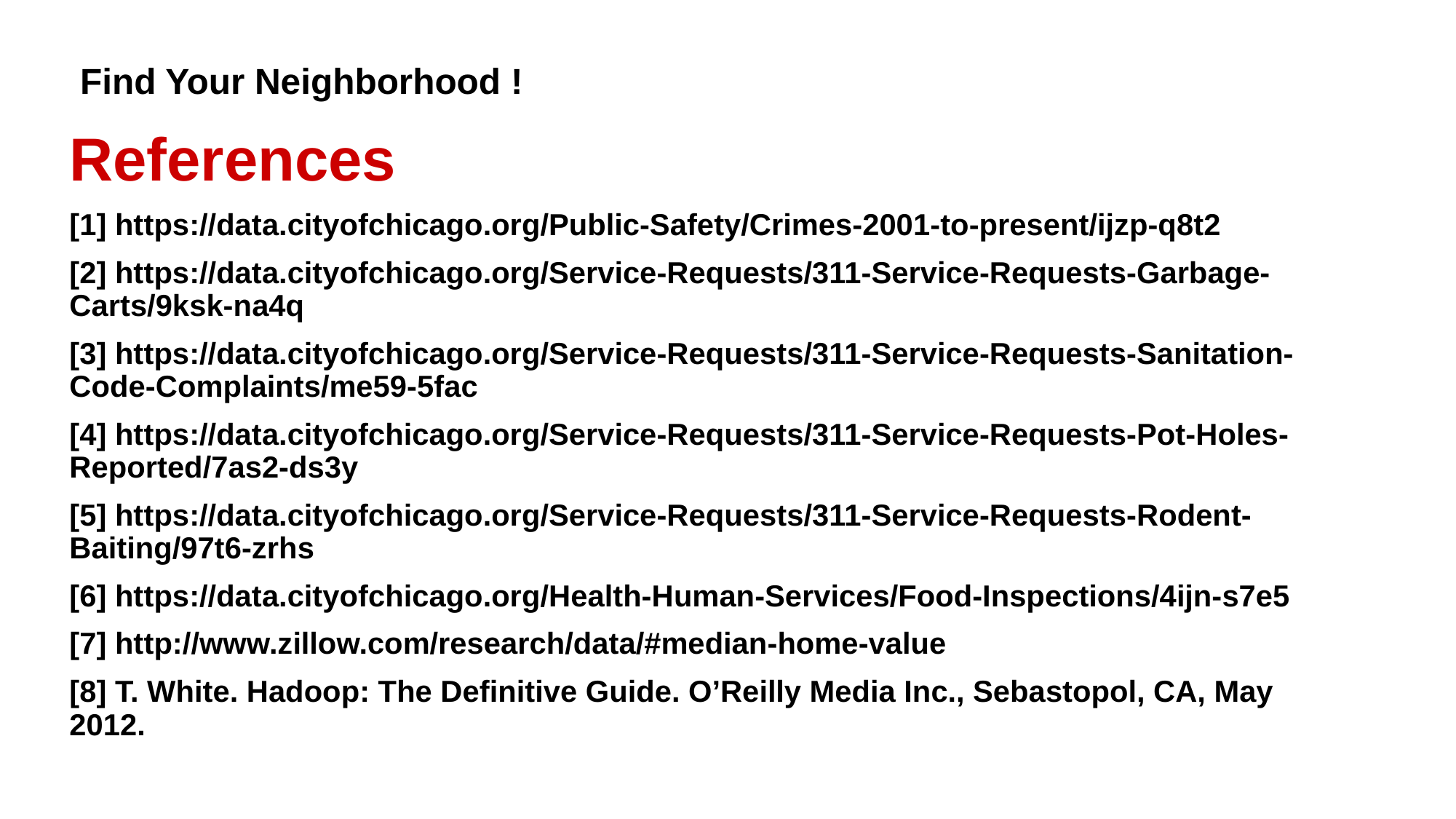

# Find Your Neighborhood !
References
[1] https://data.cityofchicago.org/Public-Safety/Crimes-2001-to-present/ijzp-q8t2
[2] https://data.cityofchicago.org/Service-Requests/311-Service-Requests-Garbage-Carts/9ksk-na4q
[3] https://data.cityofchicago.org/Service-Requests/311-Service-Requests-Sanitation-Code-Complaints/me59-5fac
[4] https://data.cityofchicago.org/Service-Requests/311-Service-Requests-Pot-Holes-Reported/7as2-ds3y
[5] https://data.cityofchicago.org/Service-Requests/311-Service-Requests-Rodent-Baiting/97t6-zrhs
[6] https://data.cityofchicago.org/Health-Human-Services/Food-Inspections/4ijn-s7e5
[7] http://www.zillow.com/research/data/#median-home-value
[8] T. White. Hadoop: The Definitive Guide. O’Reilly Media Inc., Sebastopol, CA, May 2012.